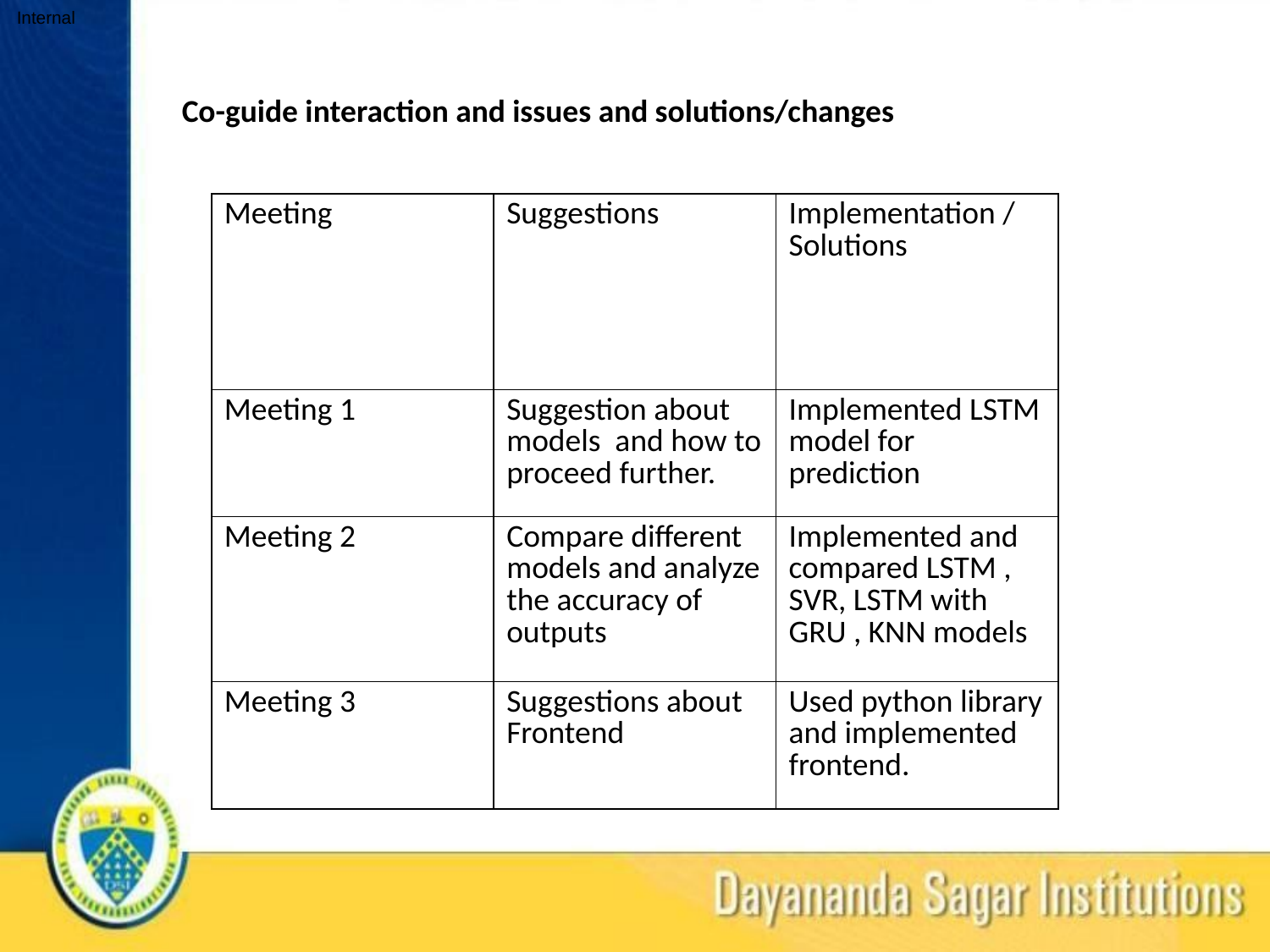

Co-guide interaction and issues and solutions/changes
| Meeting | Suggestions | Implementation / Solutions |
| --- | --- | --- |
| Meeting 1 | Suggestion about models and how to proceed further. | Implemented LSTM model for prediction |
| Meeting 2 | Compare different models and analyze the accuracy of outputs | Implemented and compared LSTM , SVR, LSTM with GRU , KNN models |
| Meeting 3 | Suggestions about Frontend | Used python library and implemented frontend. |